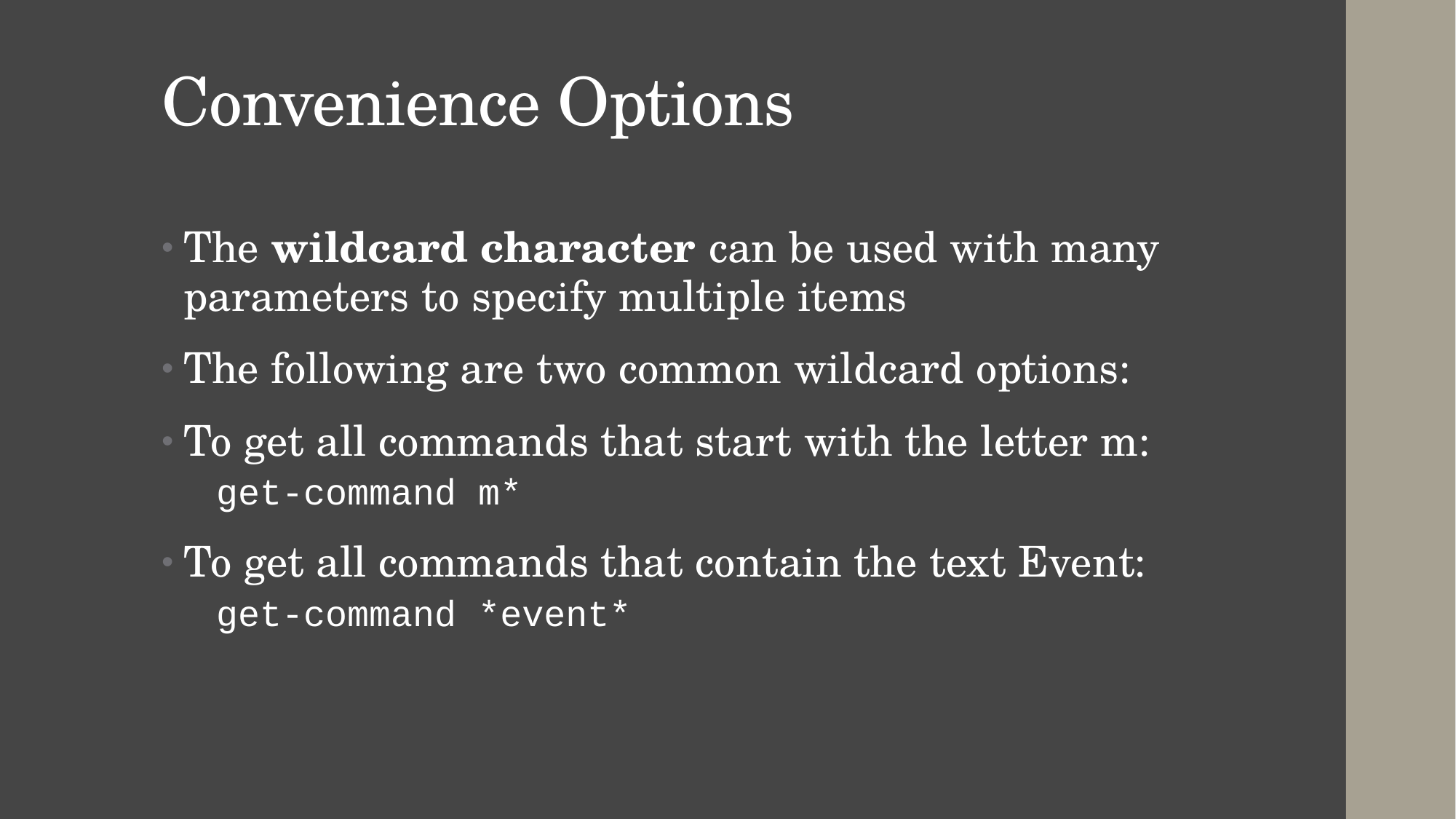

# Convenience Options
The wildcard character can be used with many parameters to specify multiple items
The following are two common wildcard options:
To get all commands that start with the letter m:
get-command m*
To get all commands that contain the text Event:
get-command *event*